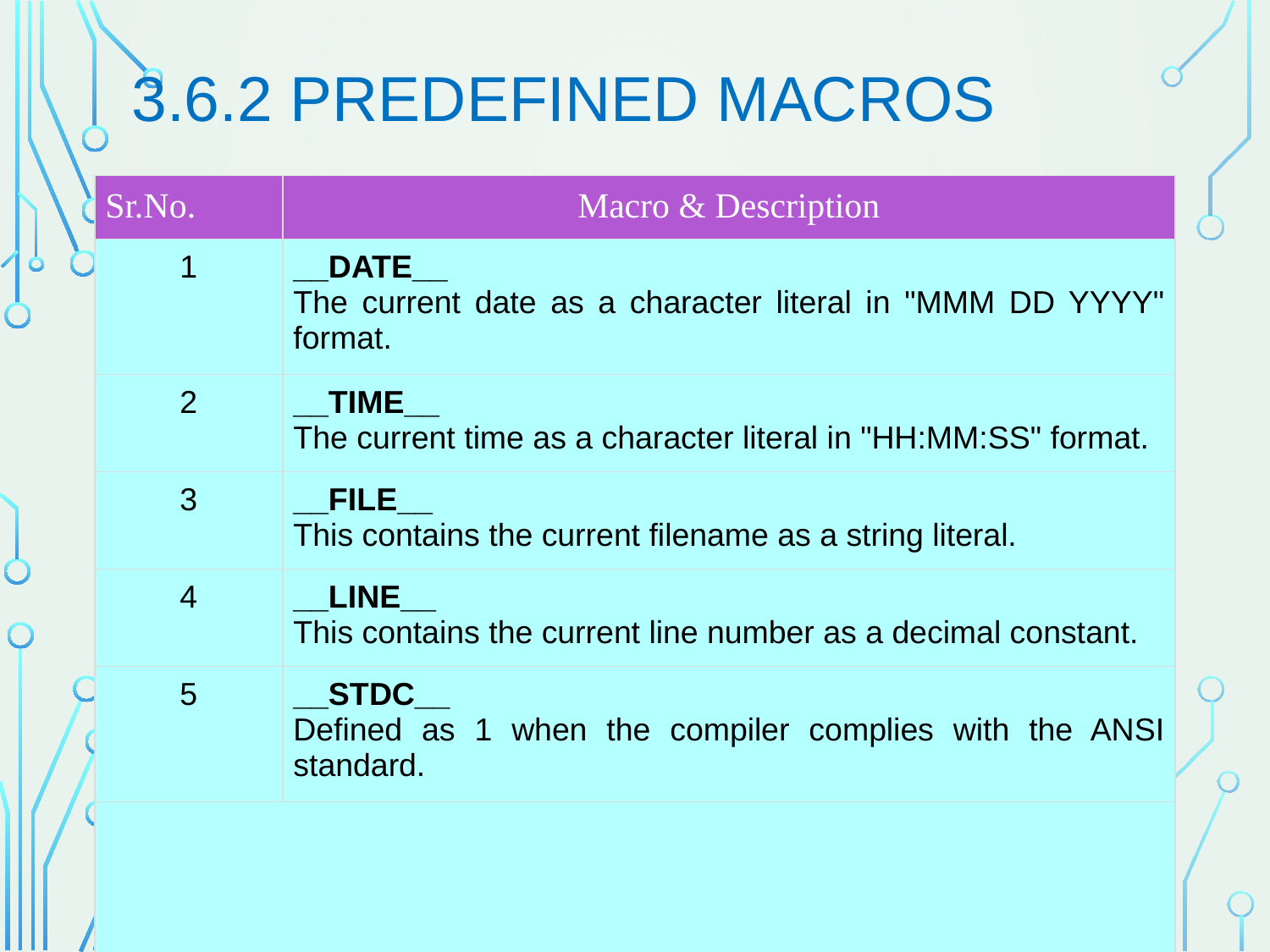

# 3.6.2 Predefined Macros
| Sr.No. | Macro & Description |
| --- | --- |
| 1 | \_\_DATE\_\_ The current date as a character literal in "MMM DD YYYY" format. |
| 2 | \_\_TIME\_\_ The current time as a character literal in "HH:MM:SS" format. |
| 3 | \_\_FILE\_\_ This contains the current filename as a string literal. |
| 4 | \_\_LINE\_\_ This contains the current line number as a decimal constant. |
| 5 | \_\_STDC\_\_ Defined as 1 when the compiler complies with the ANSI standard. |
|  |  |
A macro is a name given to a block of C statements as a pre-processor directive.
Being a pre-processor, the block of code is communicated to the compiler before entering into the actual coding (main () function).
 A macro is defined with the preprocessor directive, #define.
55
CSA4101 PROBLEM SOLVING USING C :: MODULE 3 - FUNCTIONS, ARRAYS AND STRINGS